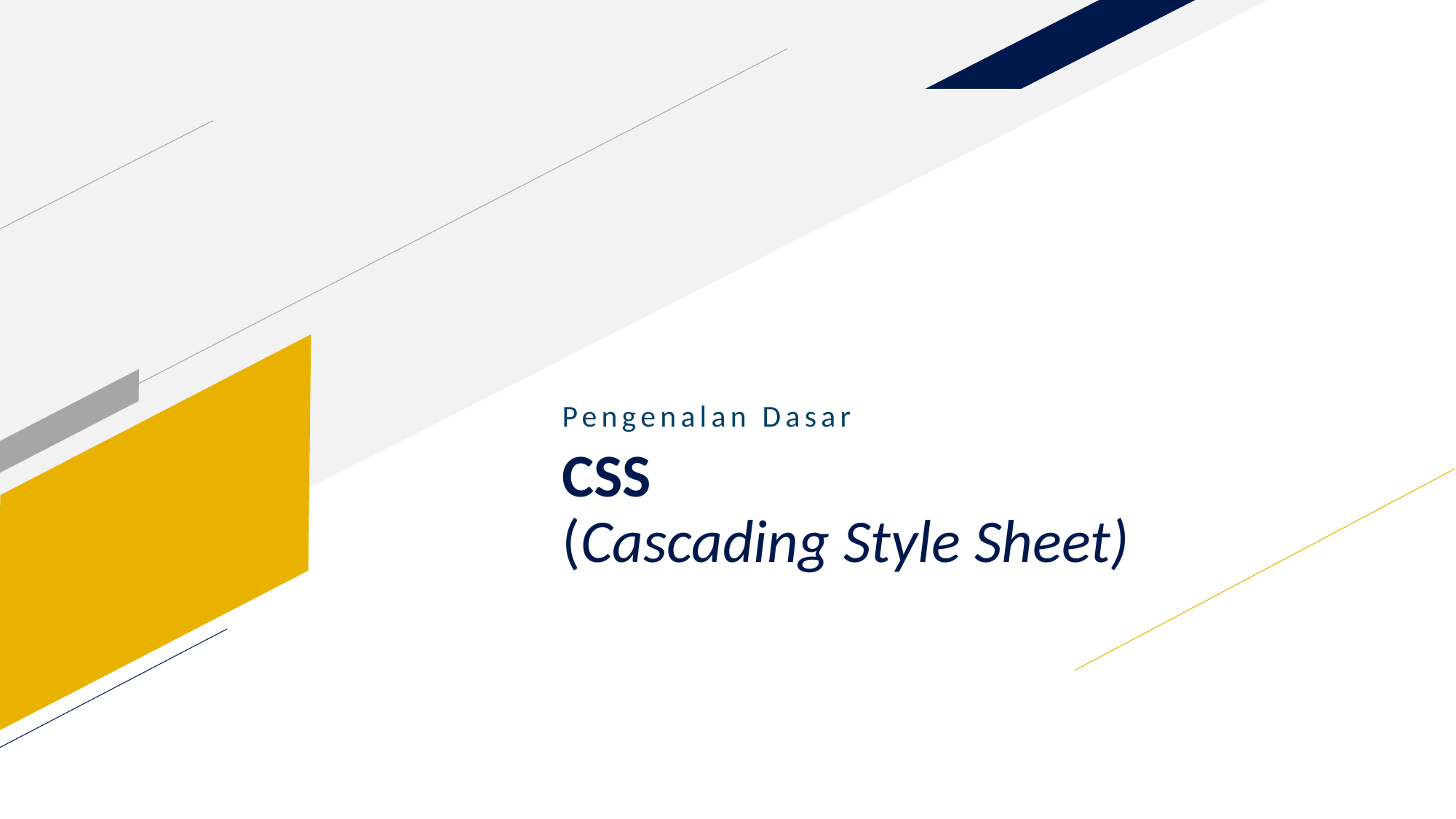

Pengenalan Dasar
# CSS (Cascading Style Sheet)